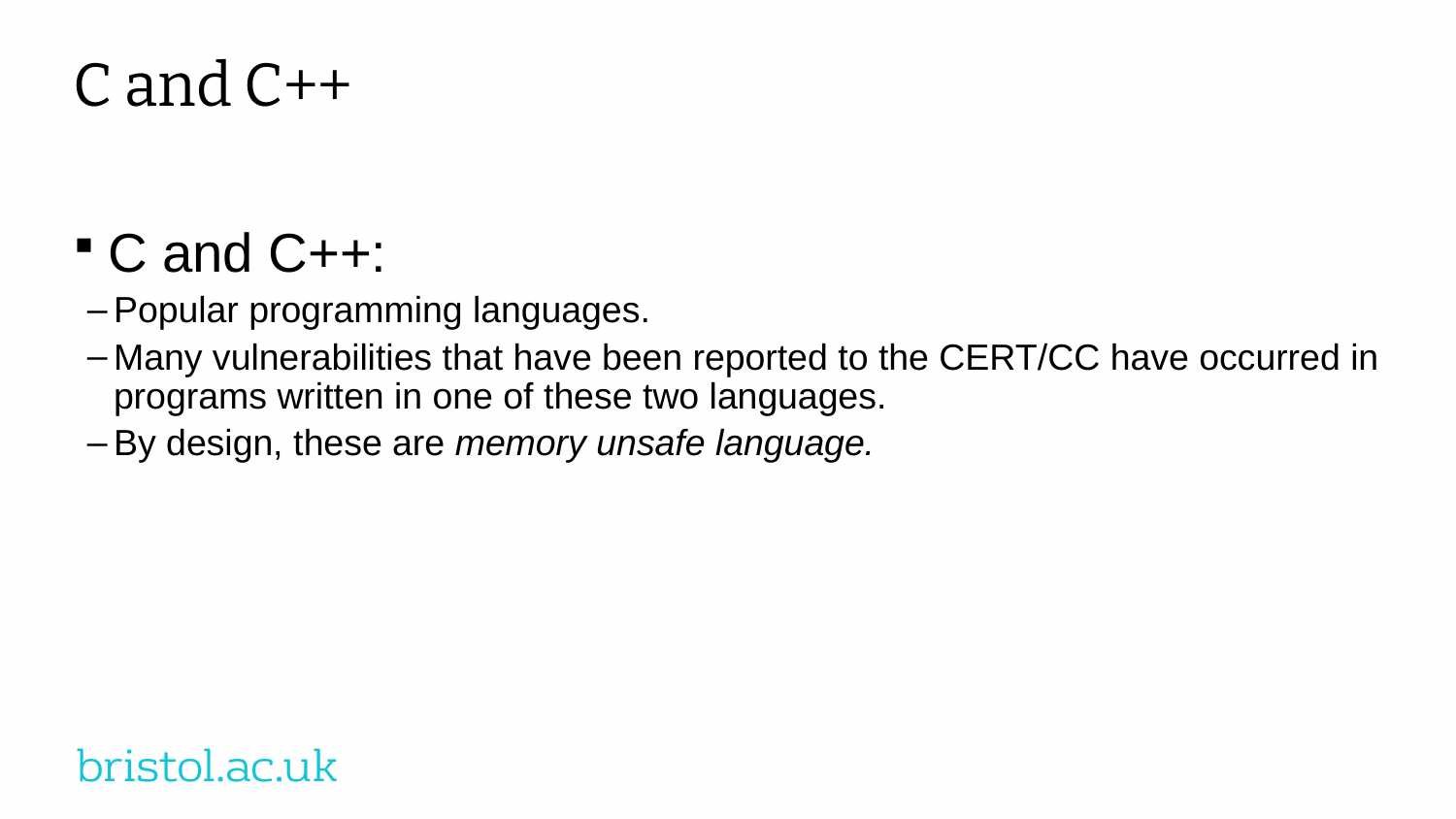

C and C++
C and C++:
Popular programming languages.
Many vulnerabilities that have been reported to the CERT/CC have occurred in programs written in one of these two languages.
By design, these are memory unsafe language.